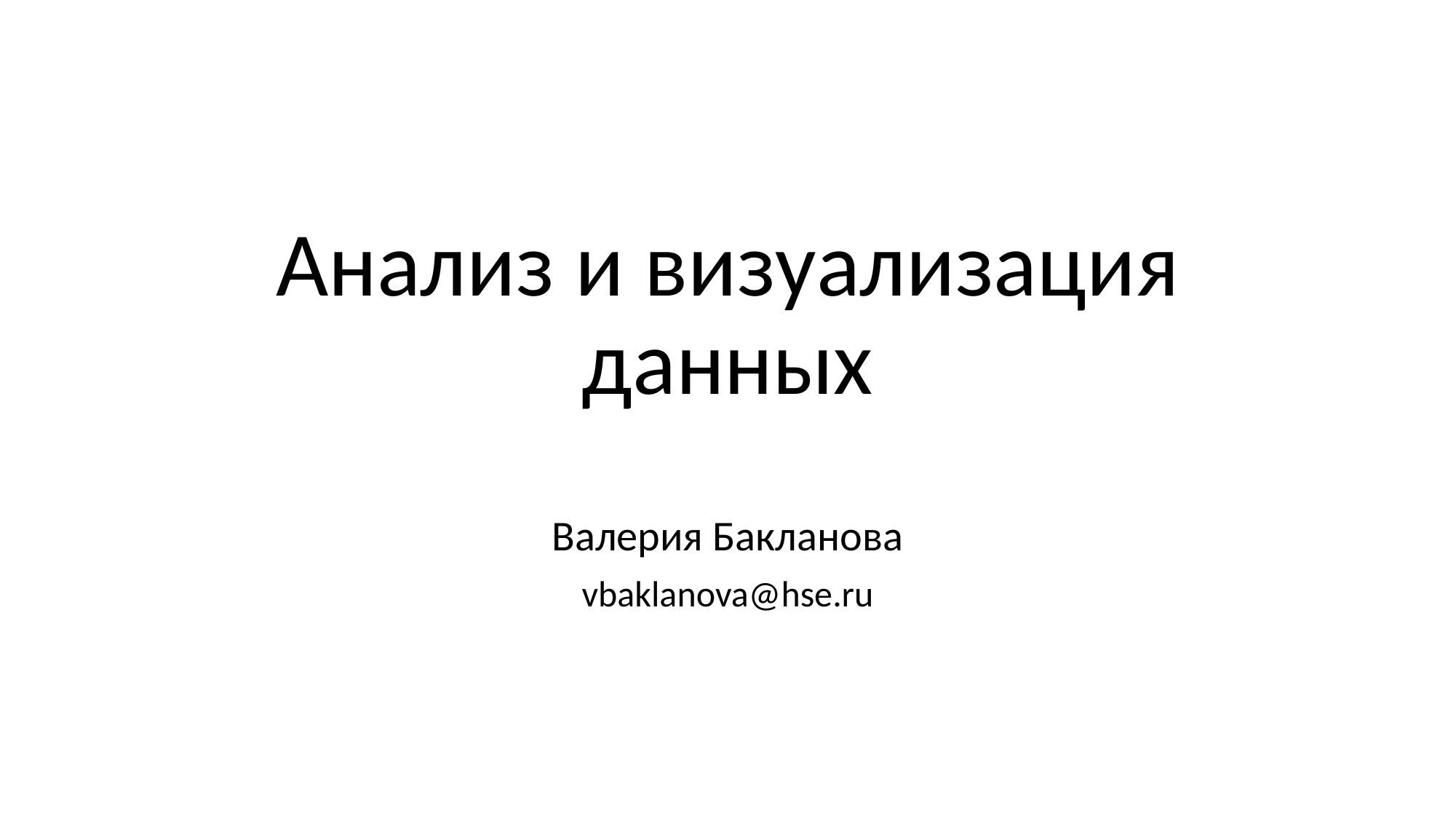

# Анализ и визуализация данных
Валерия Бакланова
vbaklanova@hse.ru